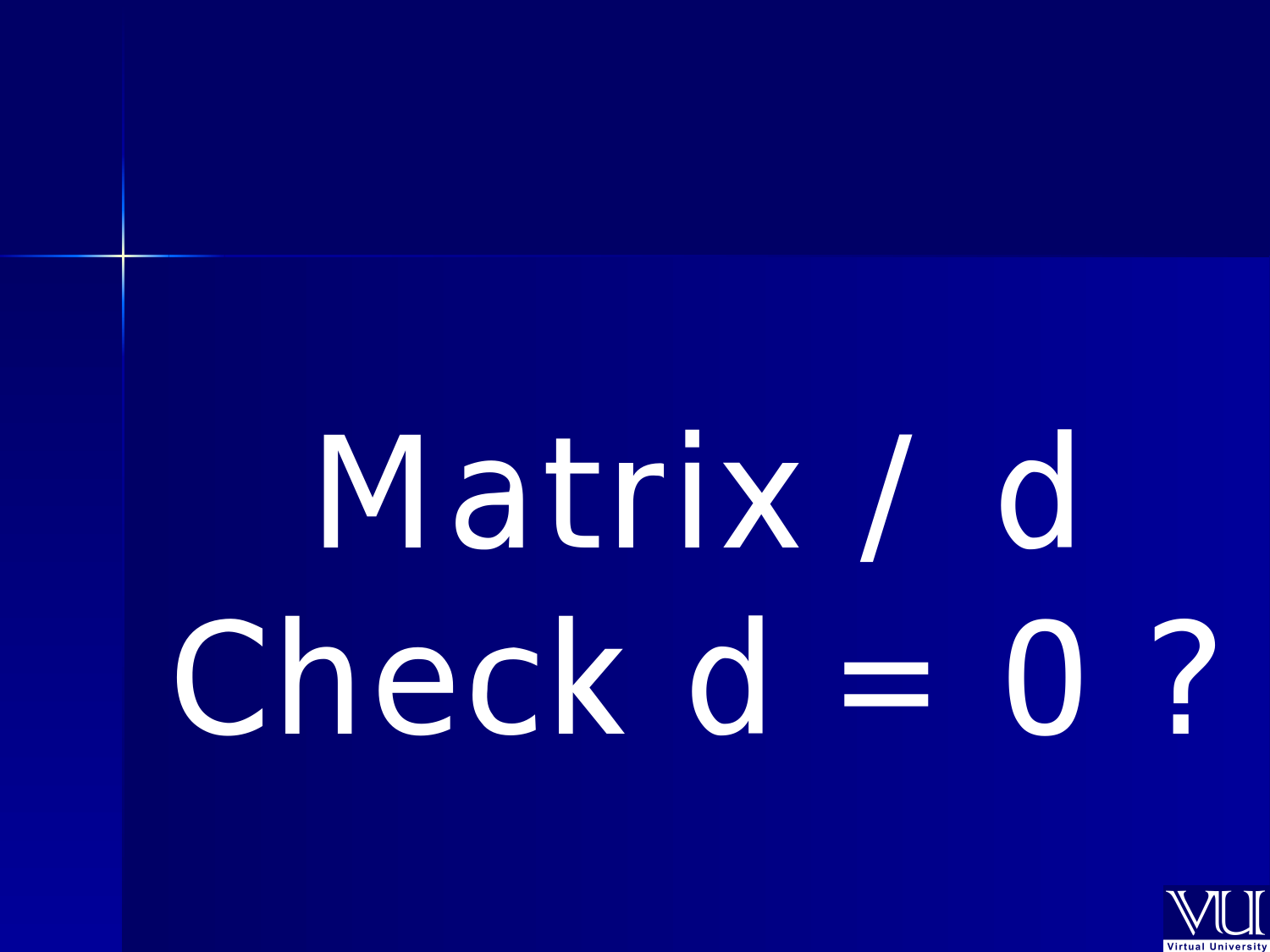

Matrix / d
Check d = 0 ?